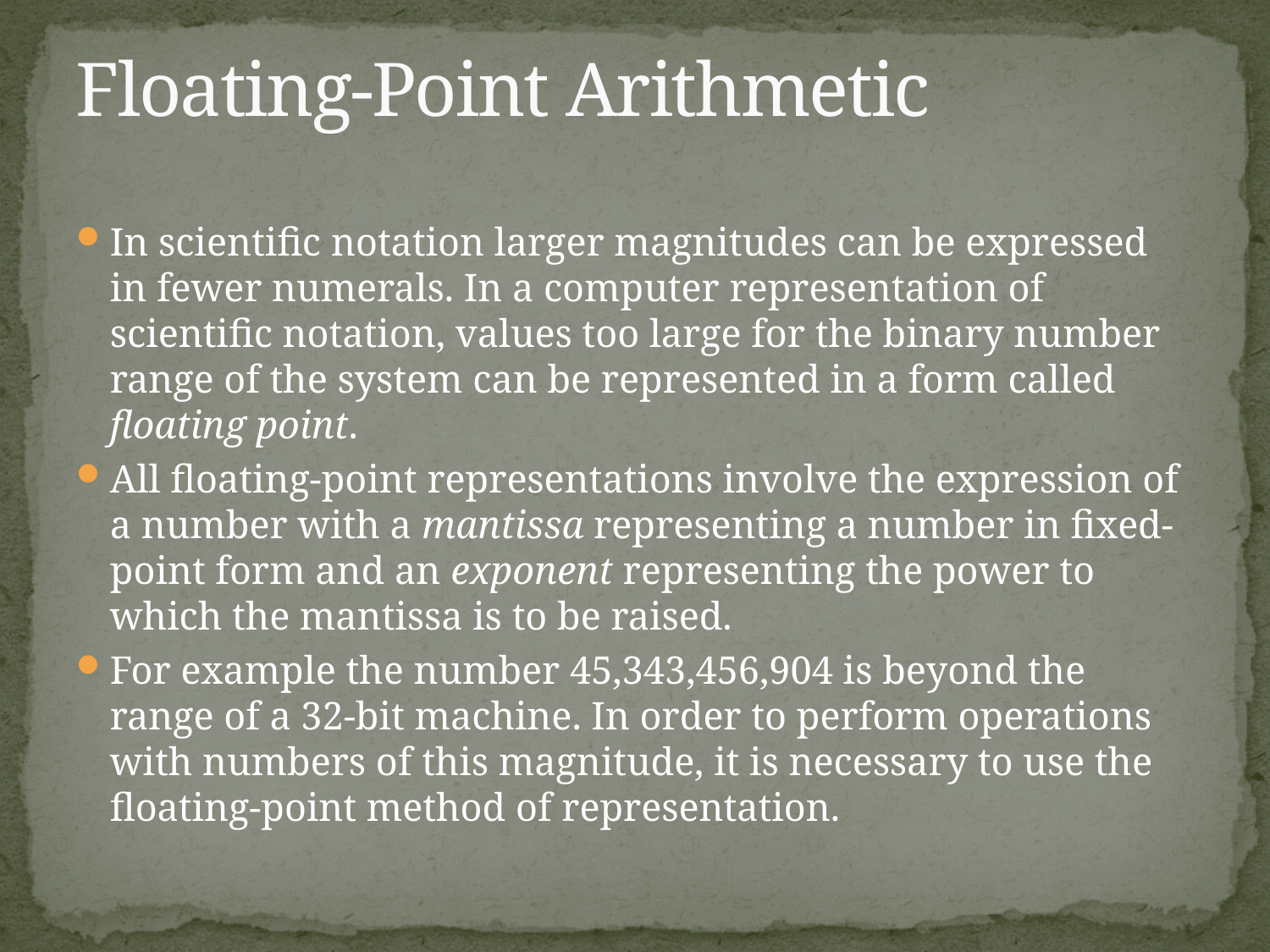

# Floating-Point Arithmetic
In scientific notation larger magnitudes can be expressed in fewer numerals. In a computer representation of scientific notation, values too large for the binary number range of the system can be represented in a form called floating point.
All floating-point representations involve the expression of a number with a mantissa representing a number in fixed-point form and an exponent representing the power to which the mantissa is to be raised.
For example the number 45,343,456,904 is beyond the range of a 32-bit machine. In order to perform operations with numbers of this magnitude, it is necessary to use the floating-point method of representation.